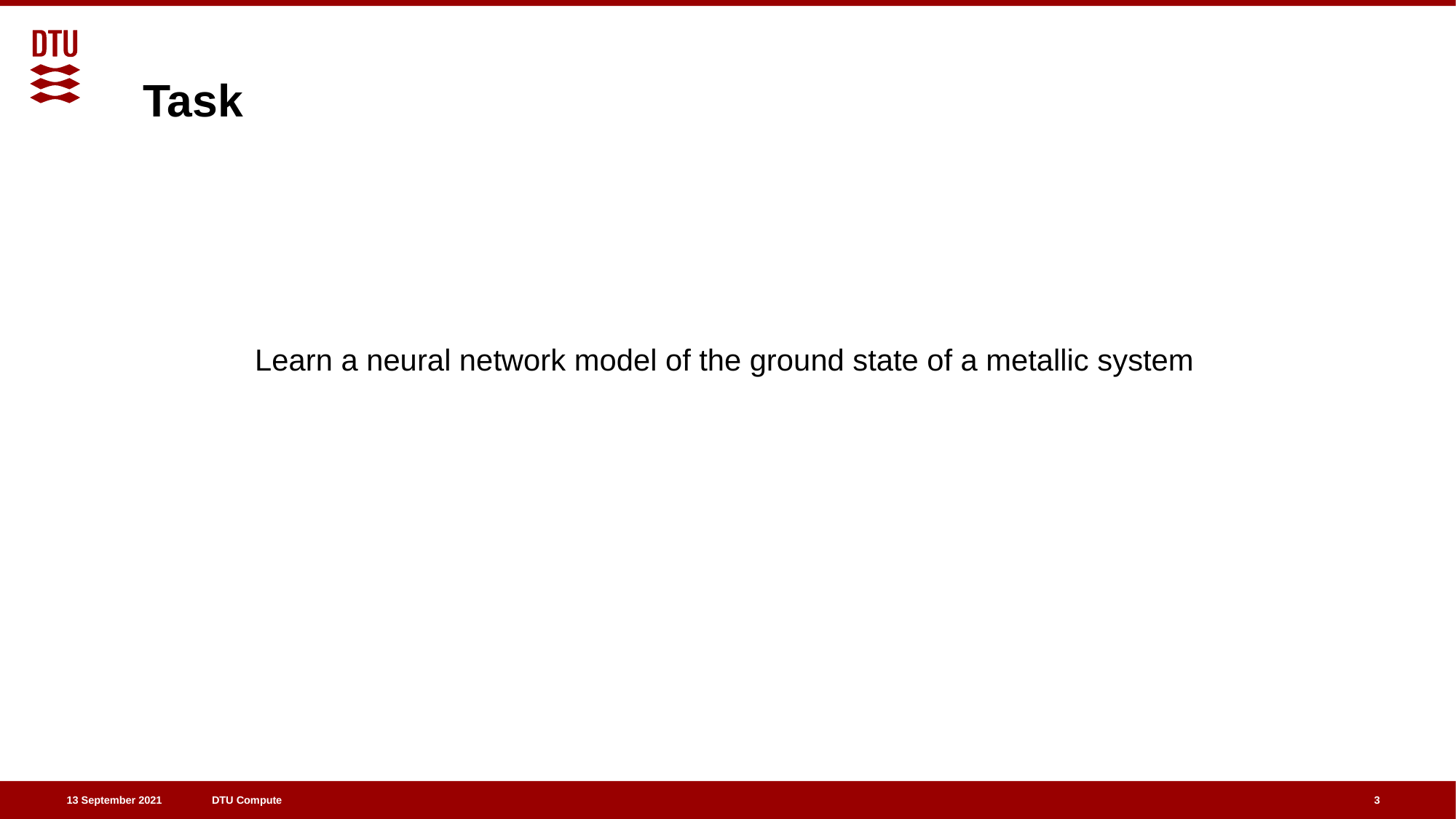

# Task
Learn a neural network model of the ground state of a metallic system
3